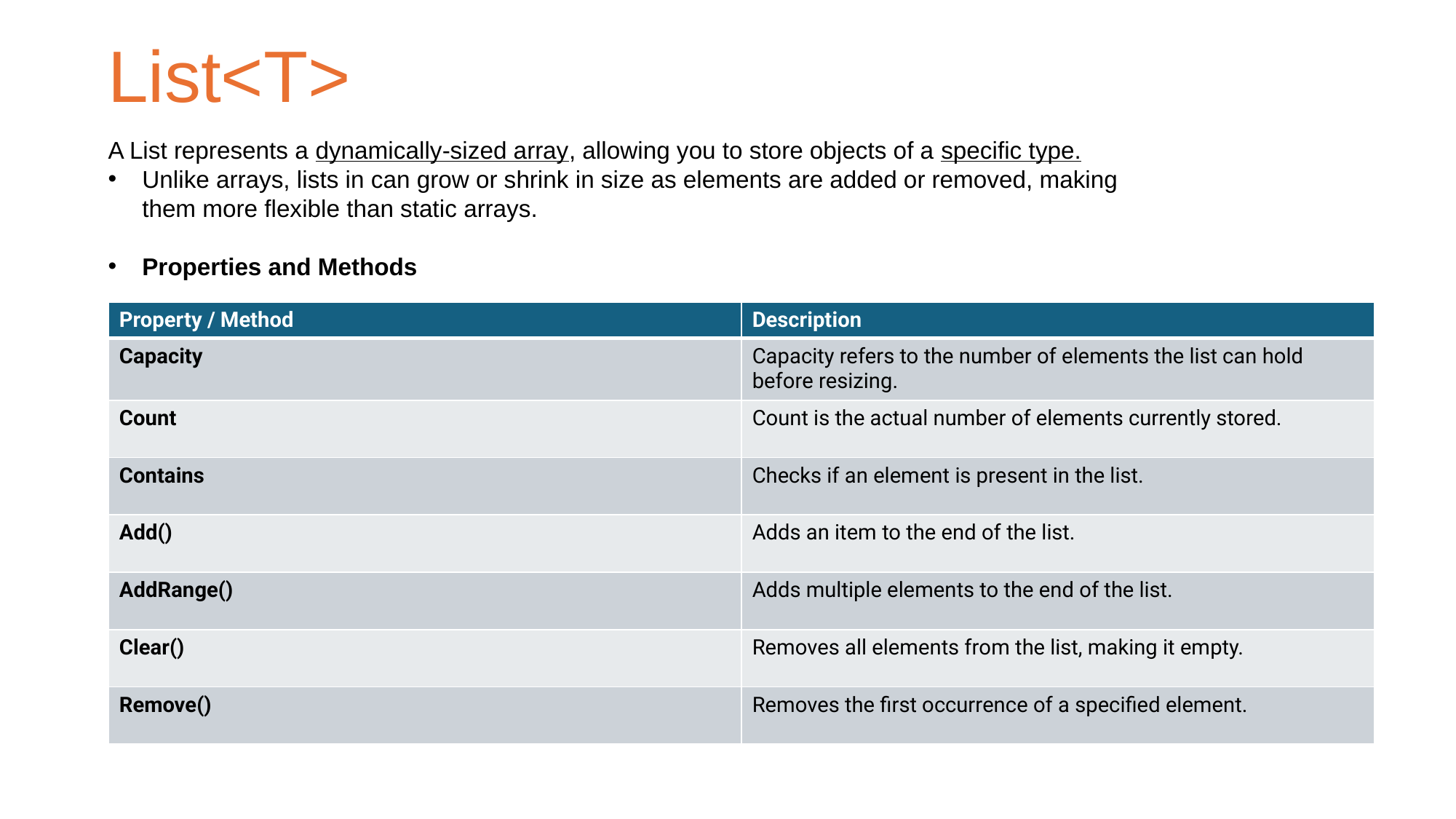

List<T>
A List represents a dynamically-sized array, allowing you to store objects of a specific type.
Unlike arrays, lists in can grow or shrink in size as elements are added or removed, making them more flexible than static arrays.

Properties and Methods

| Property / Method | Description |
| --- | --- |
| Capacity | Capacity refers to the number of elements the list can hold before resizing. |
| Count | Count is the actual number of elements currently stored. |
| Contains | Checks if an element is present in the list. |
| Add() | Adds an item to the end of the list. |
| AddRange() | Adds multiple elements to the end of the list. |
| Clear() | Removes all elements from the list, making it empty. |
| Remove() | Removes the first occurrence of a specified element. |